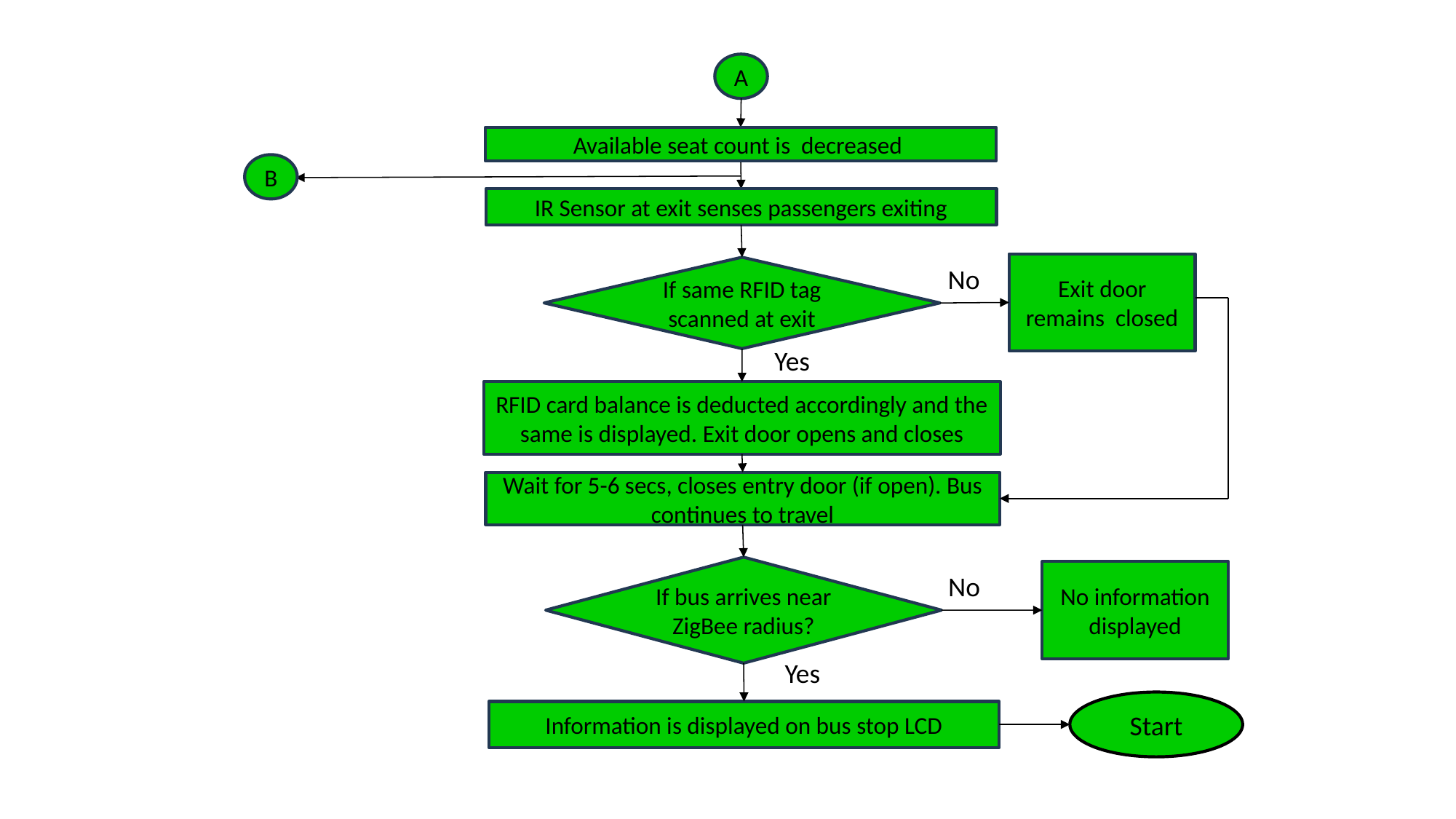

A
Available seat count is  decreased
B
IR Sensor at exit senses passengers exiting
Exit door remains  closed
No
If same RFID tag scanned at exit
Yes
RFID card balance is deducted accordingly and the same is displayed. Exit door opens and closes
Wait for 5-6 secs, closes entry door (if open). Bus continues to travel
If bus arrives near ZigBee radius?
No information displayed
No
Yes
Start
Information is displayed on bus stop LCD